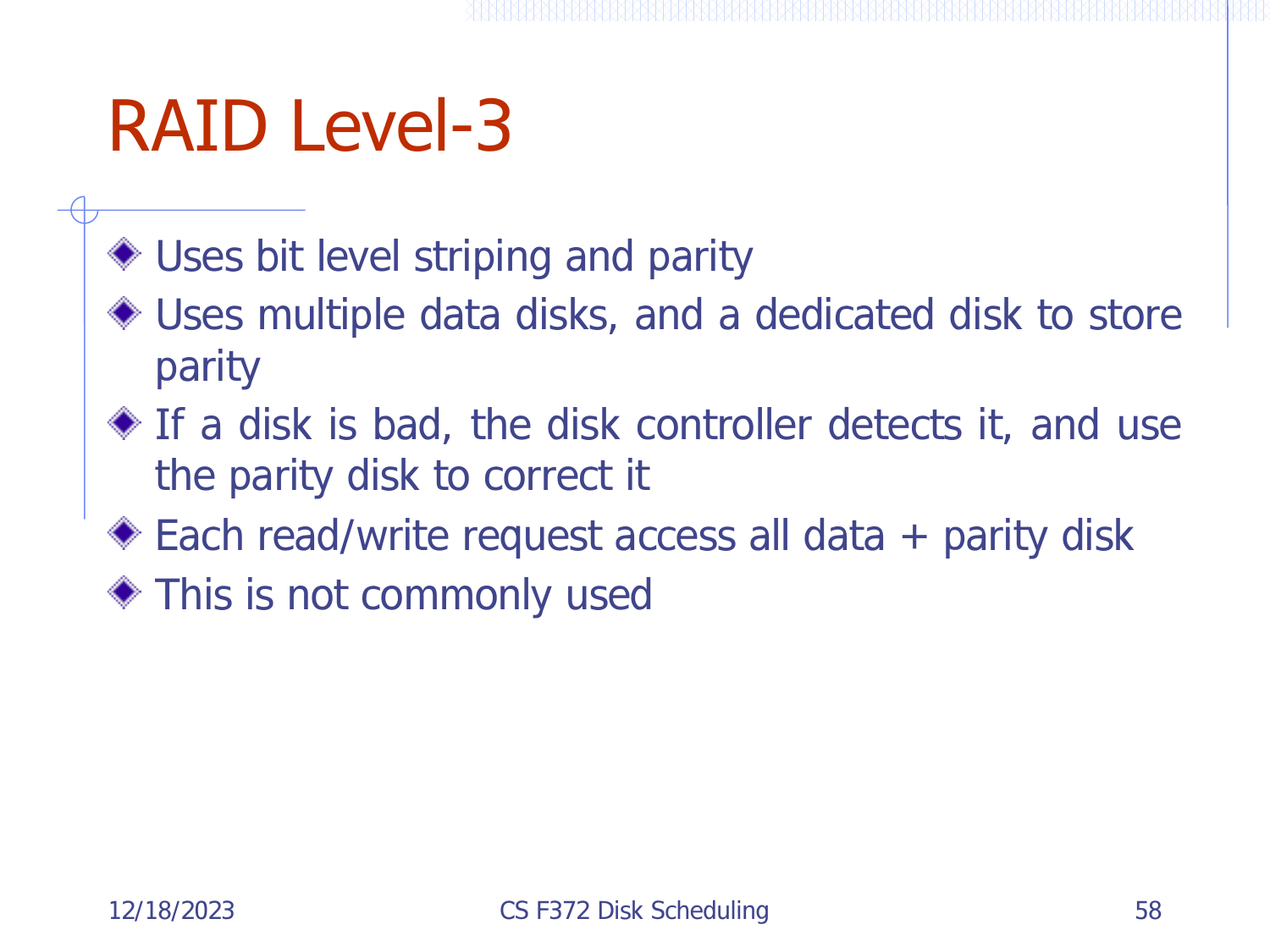

# RAID Level-3
Uses bit level striping and parity
Uses multiple data disks, and a dedicated disk to store parity
If a disk is bad, the disk controller detects it, and use the parity disk to correct it
Each read/write request access all data + parity disk
This is not commonly used
12/18/2023
CS F372 Disk Scheduling
58